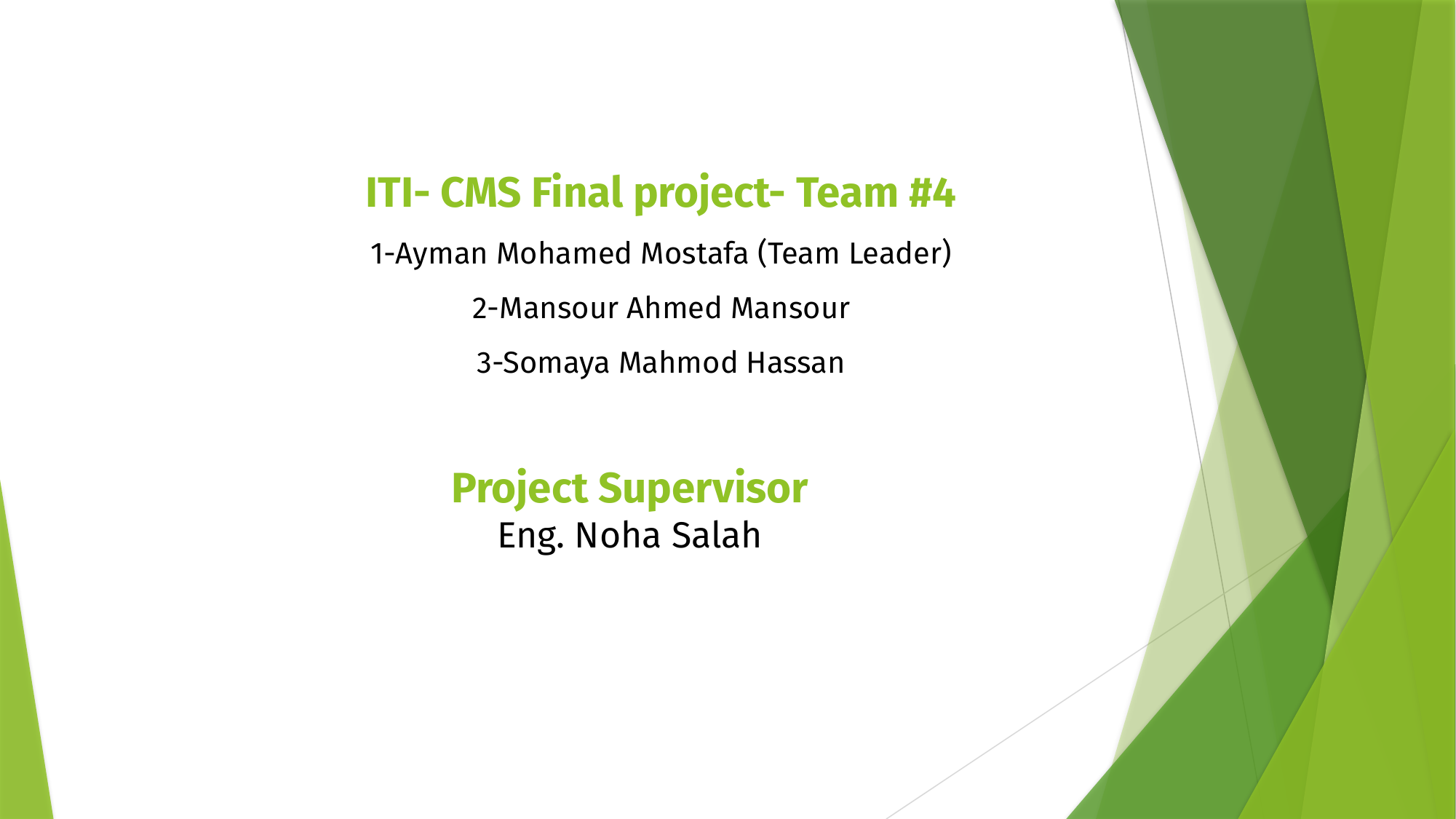

ITI- CMS Final project- Team #4
1-Ayman Mohamed Mostafa (Team Leader)
2-Mansour Ahmed Mansour
3-Somaya Mahmod Hassan
Project Supervisor
Eng. Noha Salah